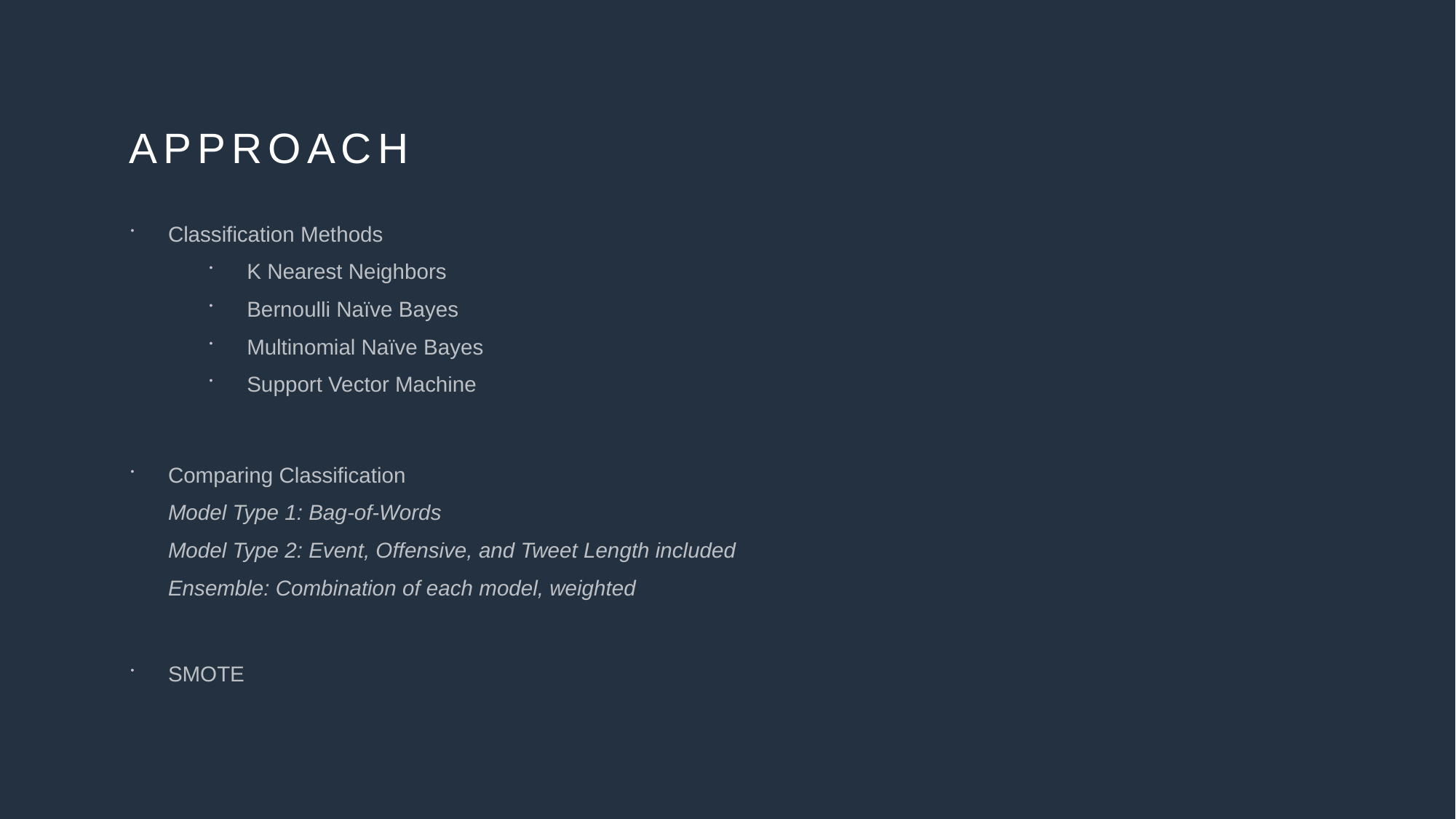

# Approach
Classification Methods
K Nearest Neighbors
Bernoulli Naïve Bayes
Multinomial Naïve Bayes
Support Vector Machine

Comparing Classification
Model Type 1: Bag-of-Words
Model Type 2: Event, Offensive, and Tweet Length included
Ensemble: Combination of each model, weighted

SMOTE